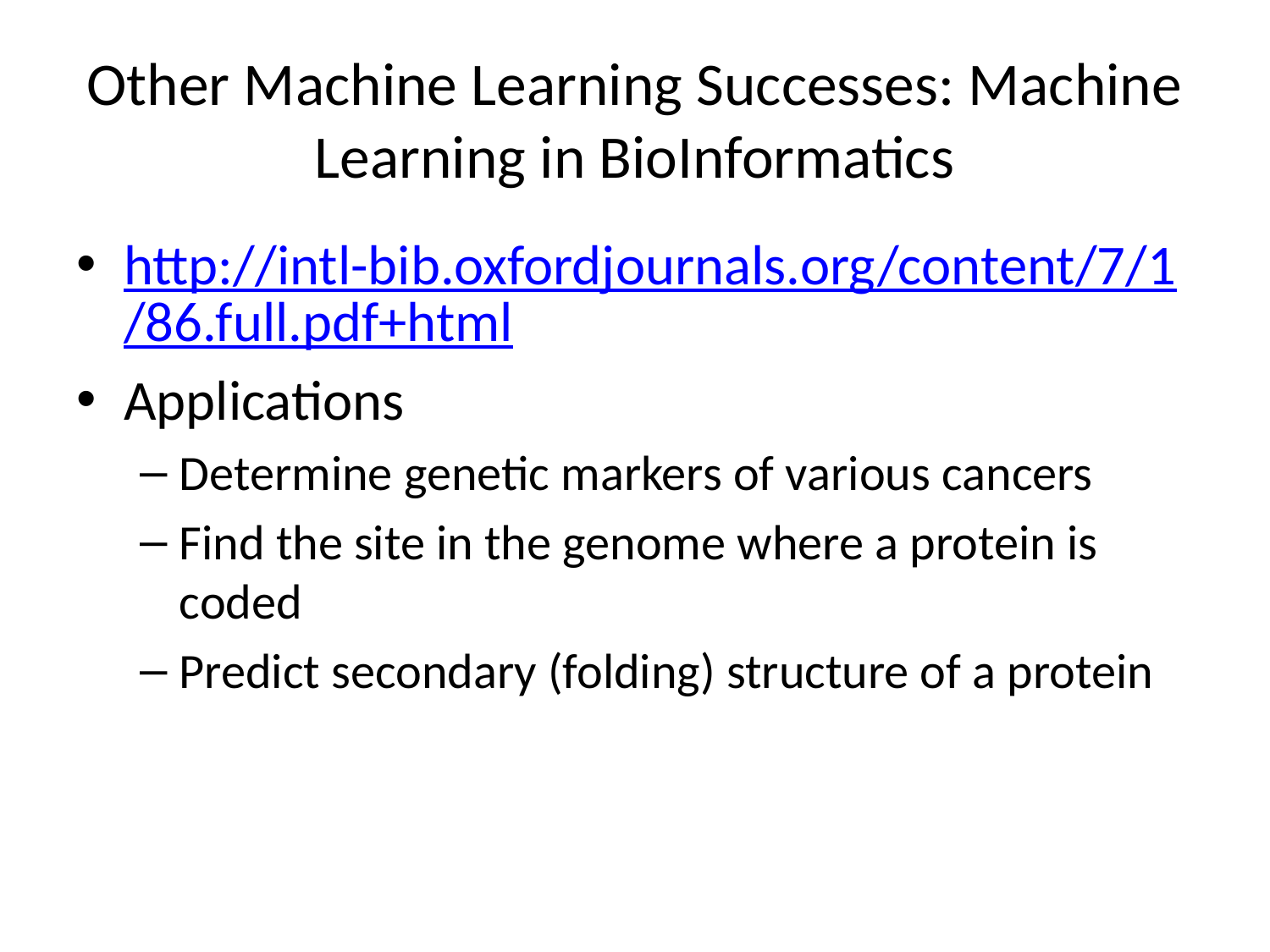

# Other Machine Learning Successes: Machine Learning in BioInformatics
http://intl-bib.oxfordjournals.org/content/7/1/86.full.pdf+html
Applications
Determine genetic markers of various cancers
Find the site in the genome where a protein is coded
Predict secondary (folding) structure of a protein